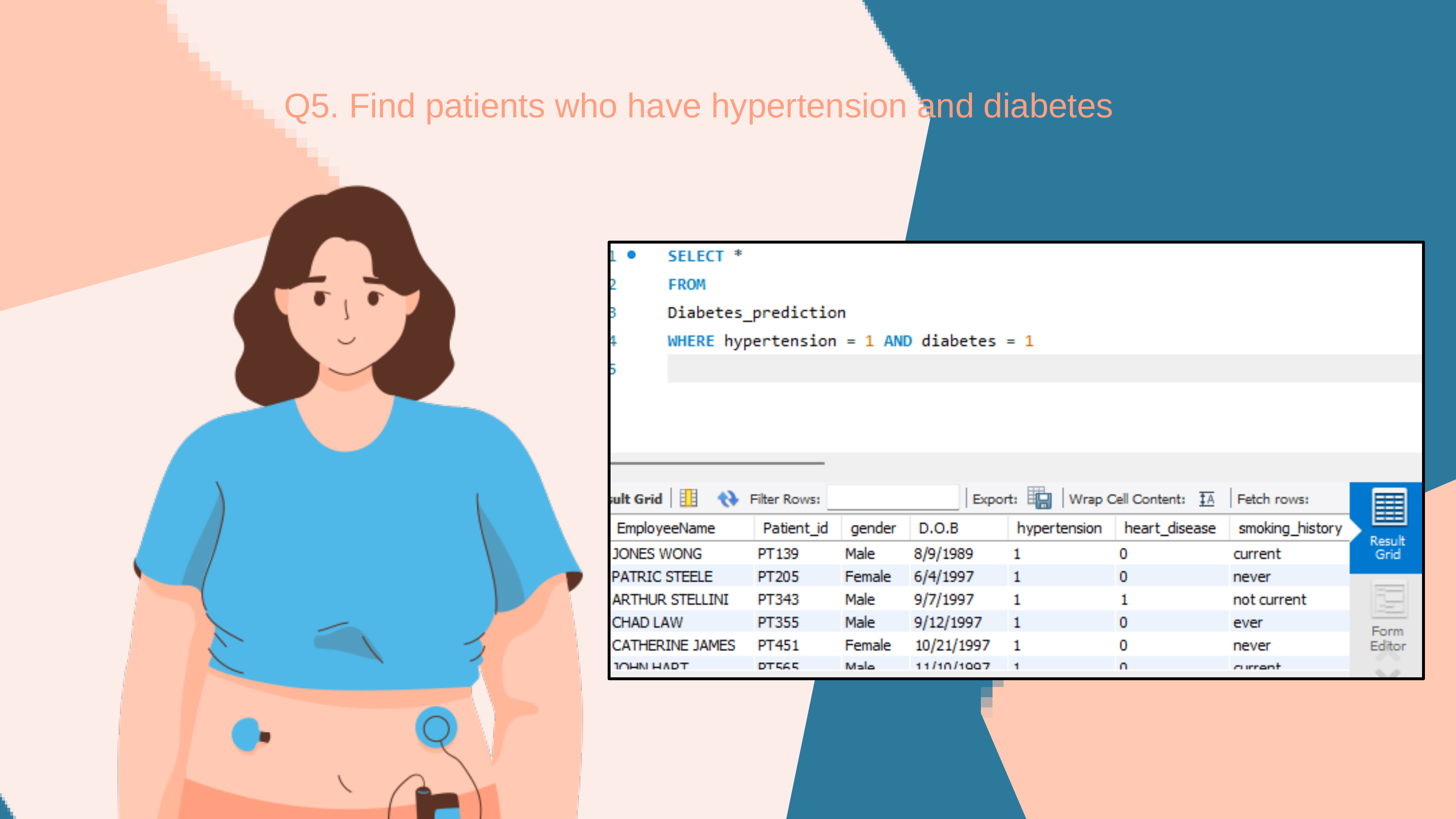

Q5. Find patients who have hypertension and diabetes